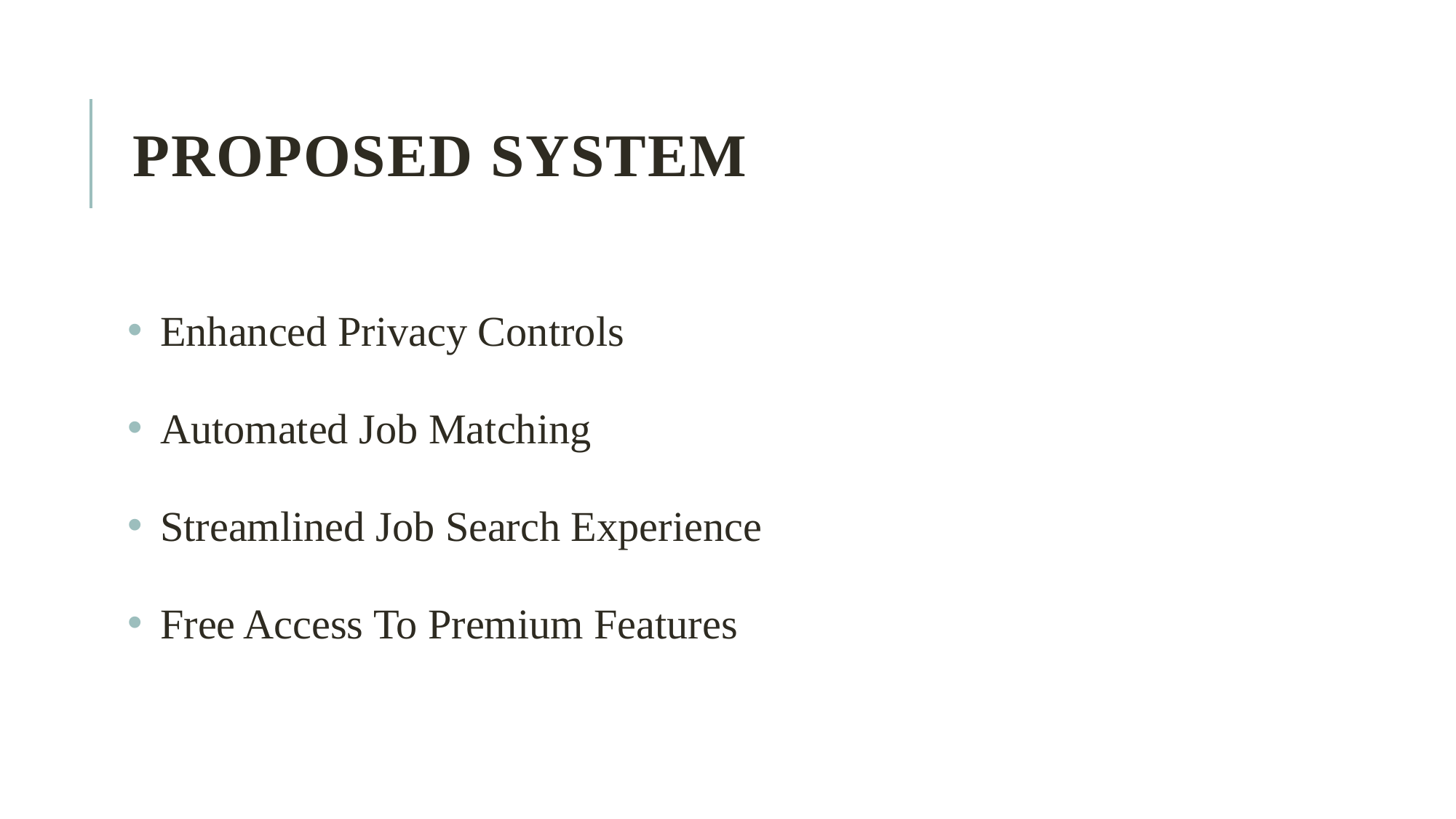

# PROPOSED SYSTEM
Enhanced Privacy Controls
Automated Job Matching
Streamlined Job Search Experience
Free Access To Premium Features